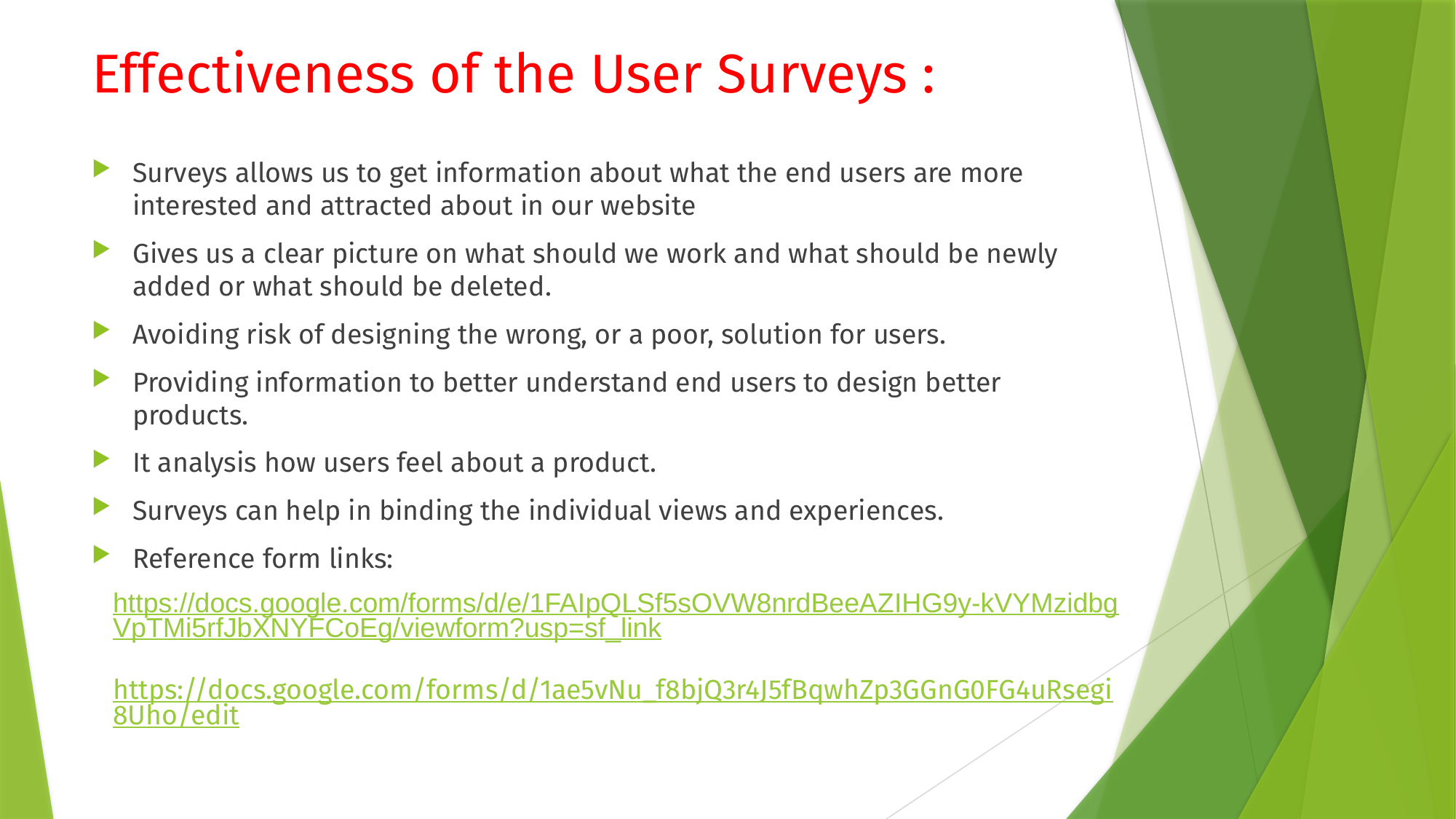

# Effectiveness of the User Surveys :
Surveys allows us to get information about what the end users are more interested and attracted about in our website
Gives us a clear picture on what should we work and what should be newly added or what should be deleted.
Avoiding risk of designing the wrong, or a poor, solution for users.
Providing information to better understand end users to design better products.
It analysis how users feel about a product.
Surveys can help in binding the individual views and experiences.
Reference form links:

| https://docs.google.com/forms/d/e/1FAIpQLSf5sOVW8nrdBeeAZIHG9y-kVYMzidbgVpTMi5rfJbXNYFCoEg/viewform?usp=sf\_link https://docs.google.com/forms/d/1ae5vNu\_f8bjQ3r4J5fBqwhZp3GGnG0FG4uRsegi8Uho/edit |
| --- |